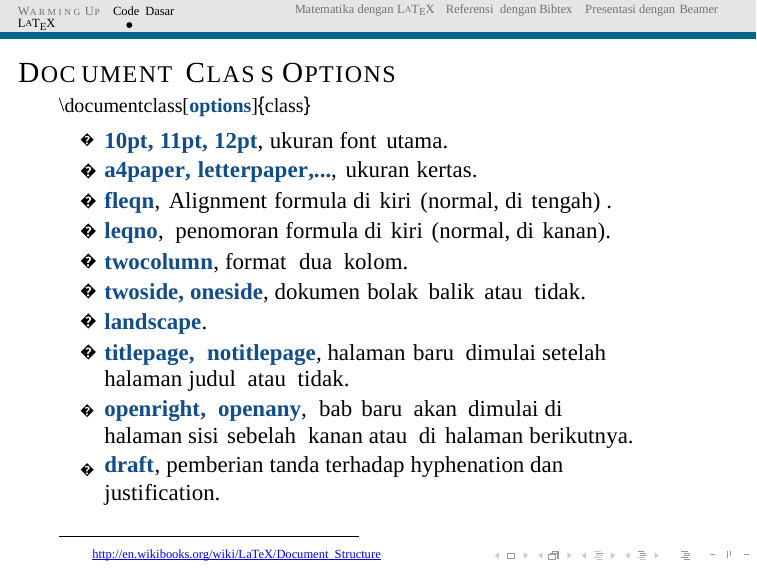

WA R M I N G UP     Code Dasar LATEX
Matematika dengan LATEX   Referensi  dengan Bibtex   Presentasi dengan Beamer

DOC UMENT  CLAS S OPTIONS
\documentclass[options]{class}
10pt, 11pt, 12pt, ukuran font utama.
a4paper, letterpaper,..., ukuran kertas.
fleqn, Alignment formula di kiri (normal, di tengah) .
leqno,  penomoran formula di kiri (normal, di kanan).
twocolumn, format  dua kolom.
twoside, oneside, dokumen bolak balik atau tidak.
landscape.
titlepage,  notitlepage, halaman baru dimulai setelah halaman judul  atau tidak.
openright,  openany,  bab baru akan dimulai di halaman sisi sebelah  kanan atau di halaman berikutnya.
draft, pemberian tanda terhadap hyphenation dan
justification.
�
�
�
�
�
�
�
�
�
�

http://en.wikibooks.org/wiki/LaTeX/Document_Structure